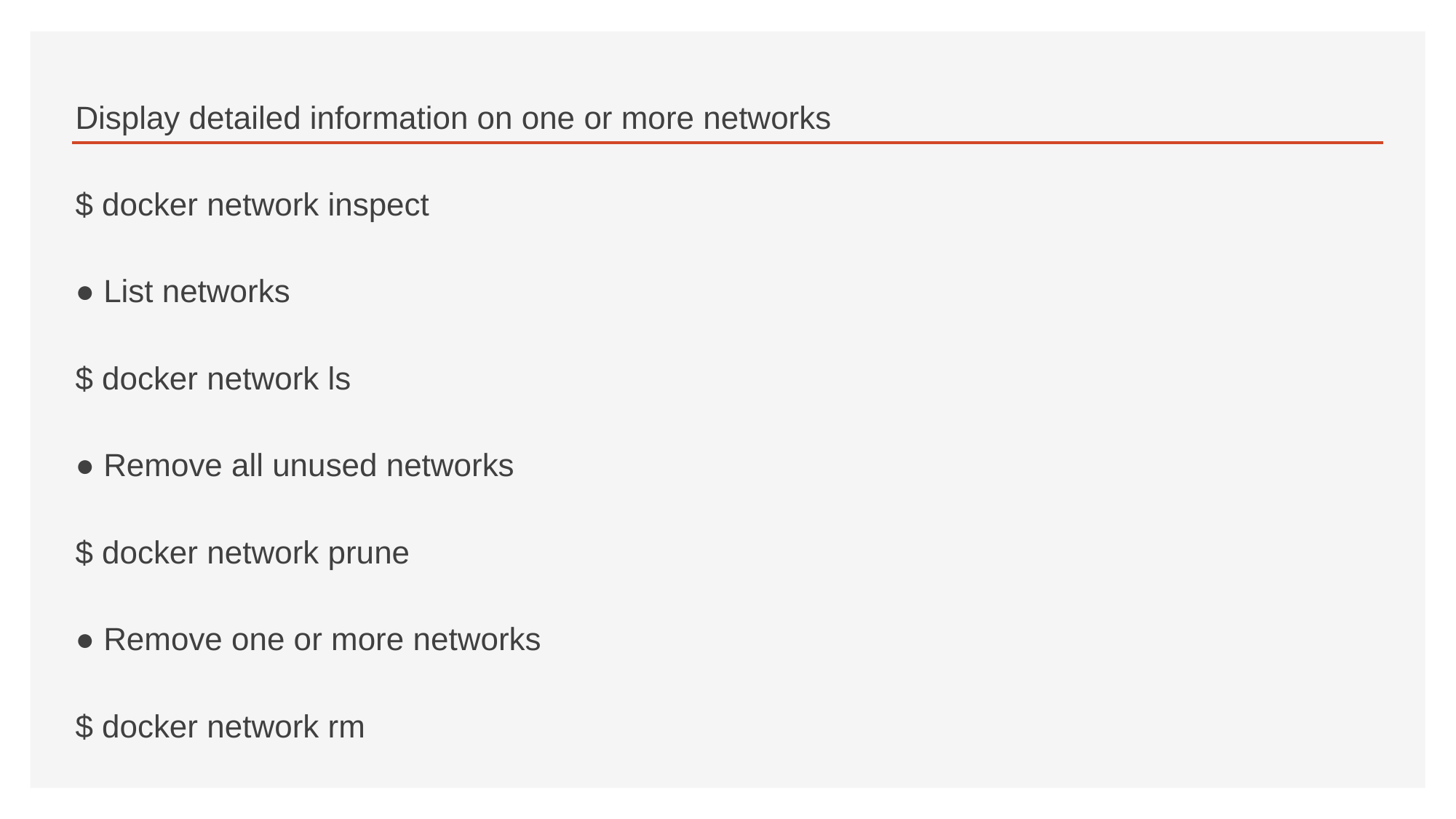

Display detailed information on one or more networks
$ docker network inspect
● List networks
$ docker network ls
● Remove all unused networks
$ docker network prune
● Remove one or more networks
$ docker network rm